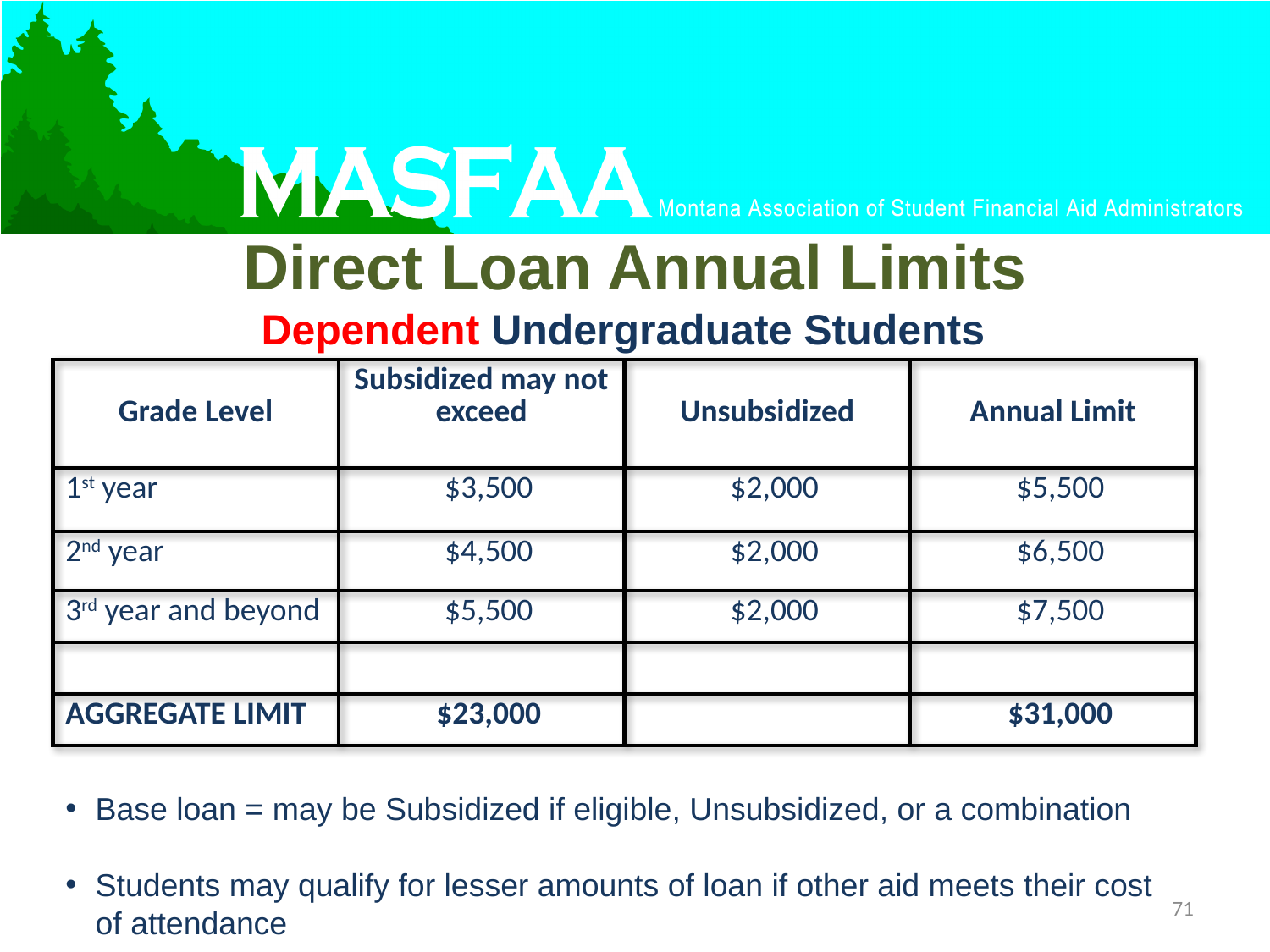

# Direct Loan Annual Limits
Dependent Undergraduate Students
| Grade Level | Subsidized may not exceed | Unsubsidized | Annual Limit |
| --- | --- | --- | --- |
| 1st year | $3,500 | $2,000 | $5,500 |
| 2nd year | $4,500 | $2,000 | $6,500 |
| 3rd year and beyond | $5,500 | $2,000 | $7,500 |
|  |  |  |  |
| AGGREGATE LIMIT | $23,000 |  | $31,000 |
Base loan = may be Subsidized if eligible, Unsubsidized, or a combination

Students may qualify for lesser amounts of loan if other aid meets their cost of attendance

71